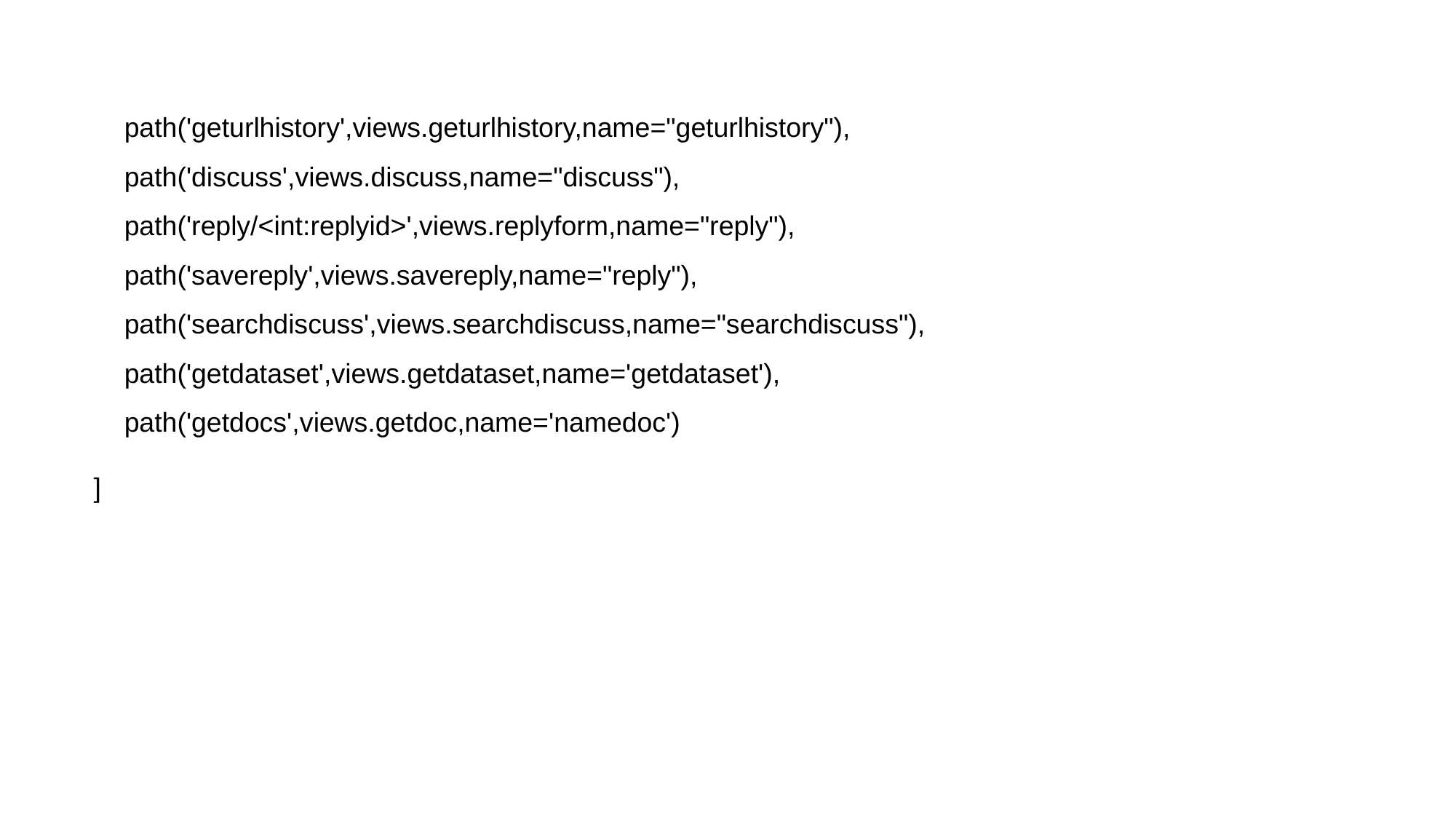

path('geturlhistory',views.geturlhistory,name="geturlhistory"),
    path('discuss',views.discuss,name="discuss"),
    path('reply/<int:replyid>',views.replyform,name="reply"),
    path('savereply',views.savereply,name="reply"),
    path('searchdiscuss',views.searchdiscuss,name="searchdiscuss"),
    path('getdataset',views.getdataset,name='getdataset'),
    path('getdocs',views.getdoc,name='namedoc')
]